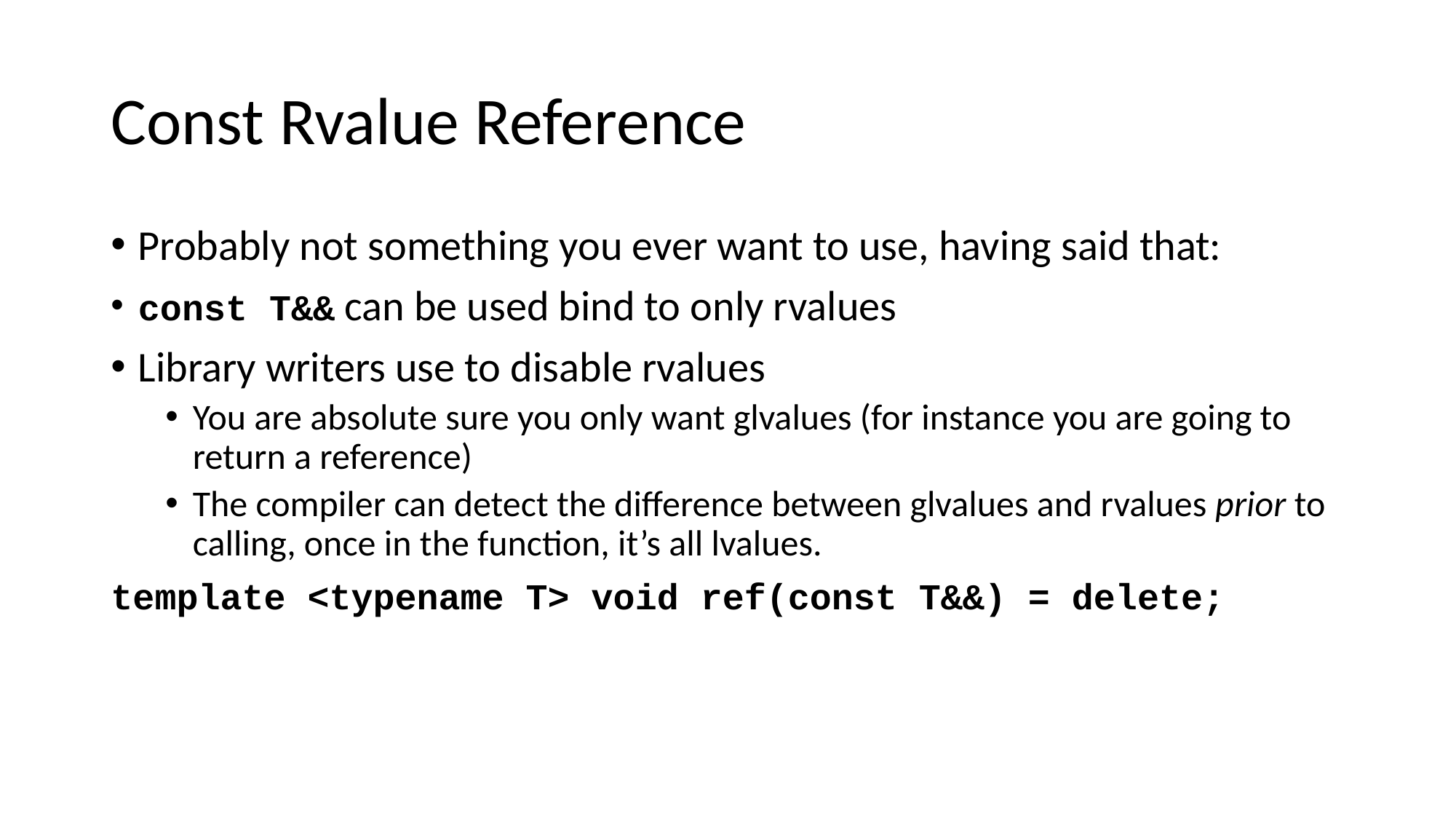

# Const Rvalue Reference
Probably not something you ever want to use, having said that:
const T&& can be used bind to only rvalues
Library writers use to disable rvalues
You are absolute sure you only want glvalues (for instance you are going to return a reference)
The compiler can detect the difference between glvalues and rvalues prior to calling, once in the function, it’s all lvalues.
template <typename T> void ref(const T&&) = delete;